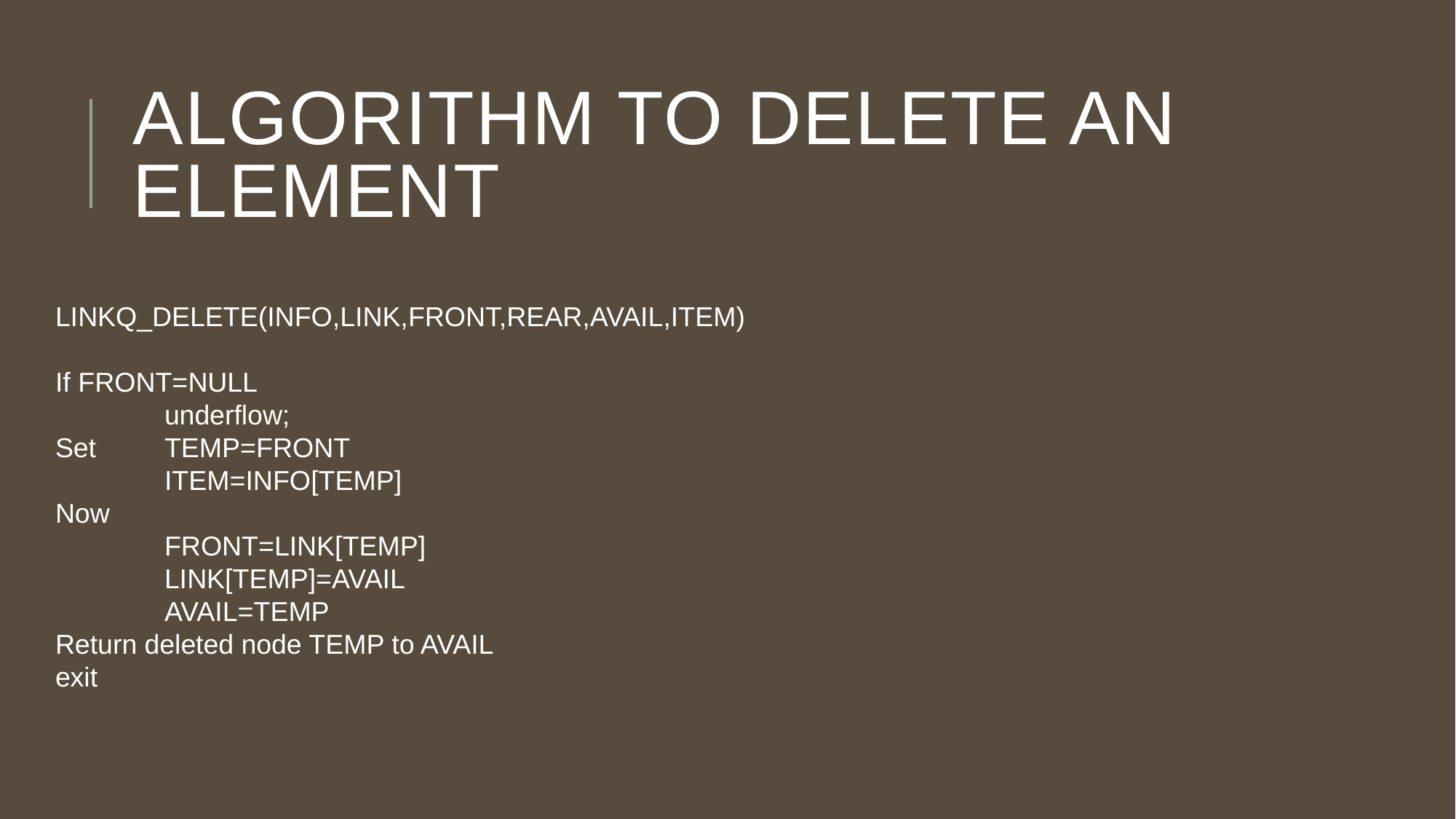

# ALGORITHM TO DELETE AN ELEMENT
LINKQ_DELETE(INFO,LINK,FRONT,REAR,AVAIL,ITEM)

If FRONT=NULL
	underflow;
Set 	TEMP=FRONT
	ITEM=INFO[TEMP]
Now
	FRONT=LINK[TEMP]
	LINK[TEMP]=AVAIL
	AVAIL=TEMP
Return deleted node TEMP to AVAIL
exit